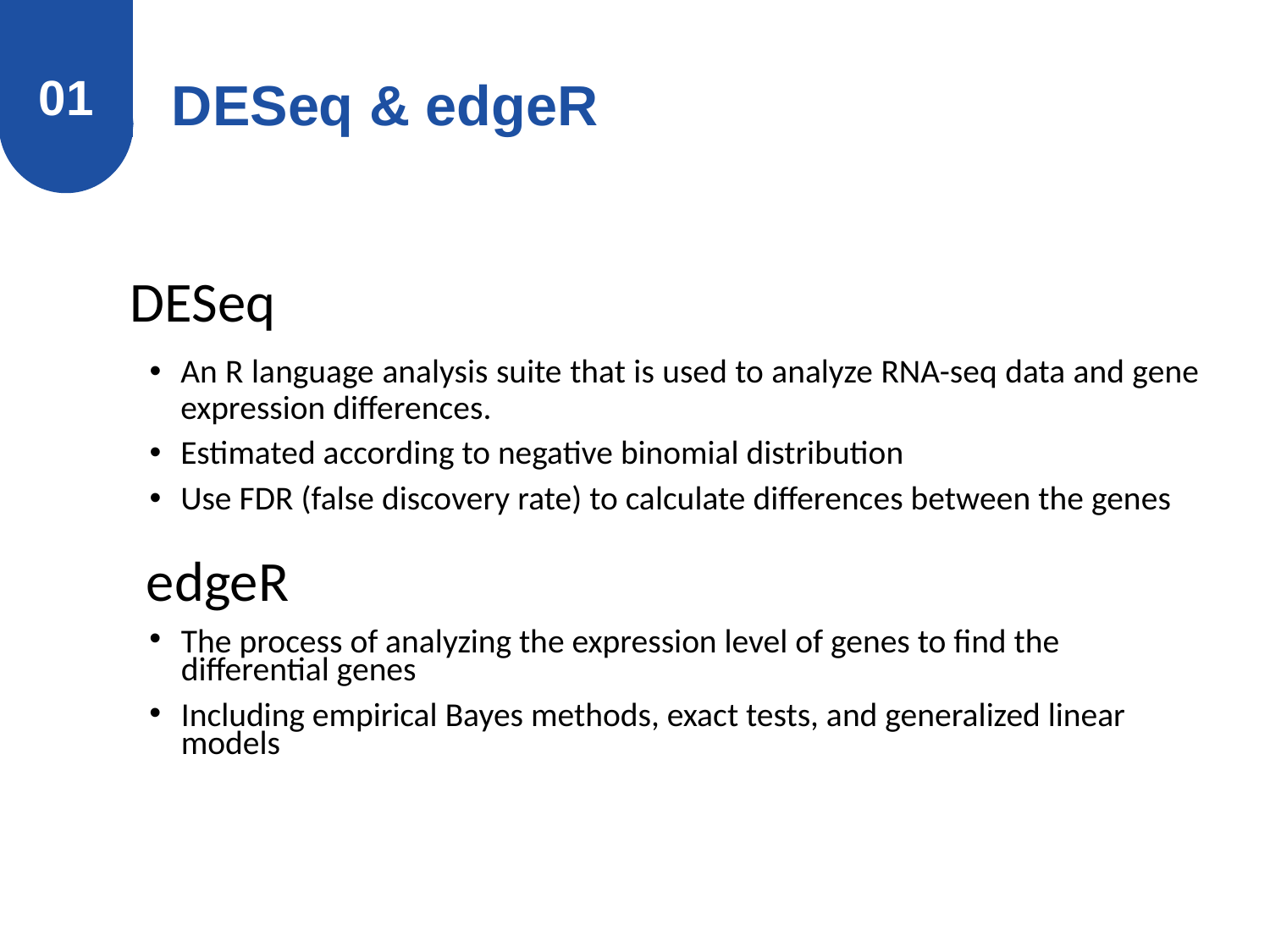

01
DESeq & edgeR
# DESeq
An R language analysis suite that is used to analyze RNA-seq data and gene expression differences.
Estimated according to negative binomial distribution
Use FDR (false discovery rate) to calculate differences between the genes

edgeR
The process of analyzing the expression level of genes to find the differential genes
Including empirical Bayes methods, exact tests, and generalized linear models